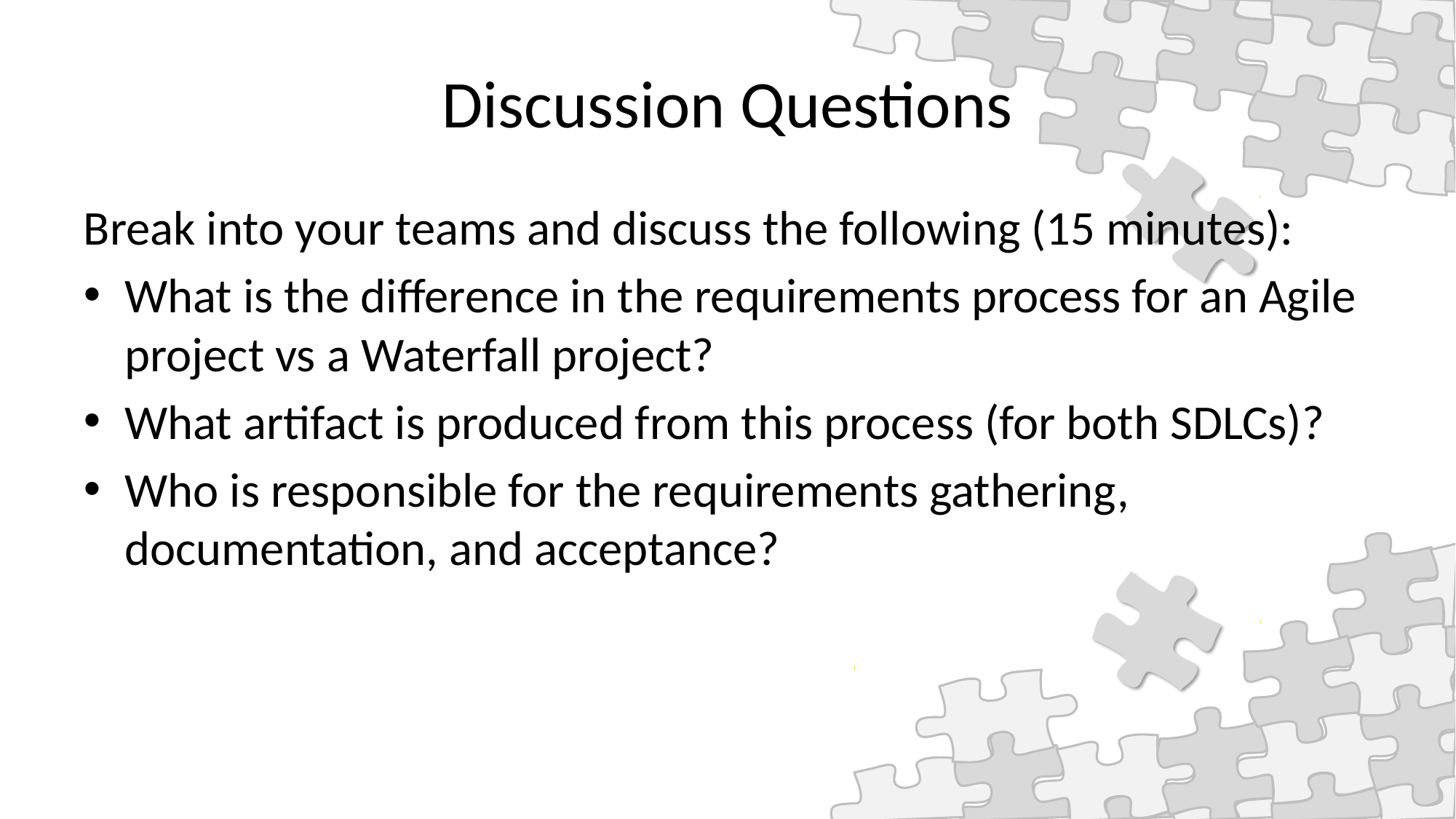

# Discussion Questions
Break into your teams and discuss the following (15 minutes):
What is the difference in the requirements process for an Agile project vs a Waterfall project?
What artifact is produced from this process (for both SDLCs)?
Who is responsible for the requirements gathering, documentation, and acceptance?